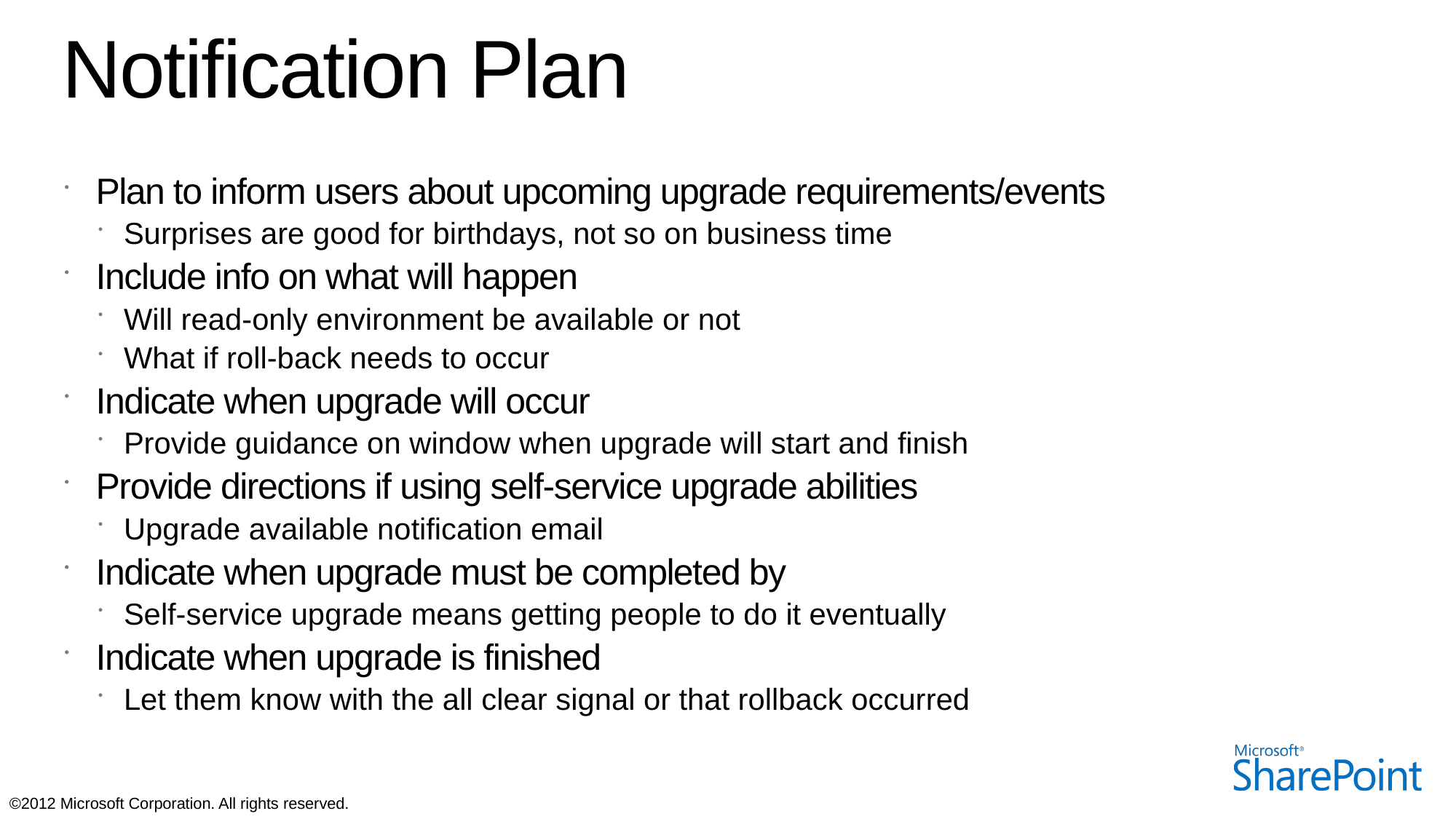

# Notification Plan
Plan to inform users about upcoming upgrade requirements/events
Surprises are good for birthdays, not so on business time
Include info on what will happen
Will read-only environment be available or not
What if roll-back needs to occur
Indicate when upgrade will occur
Provide guidance on window when upgrade will start and finish
Provide directions if using self-service upgrade abilities
Upgrade available notification email
Indicate when upgrade must be completed by
Self-service upgrade means getting people to do it eventually
Indicate when upgrade is finished
Let them know with the all clear signal or that rollback occurred